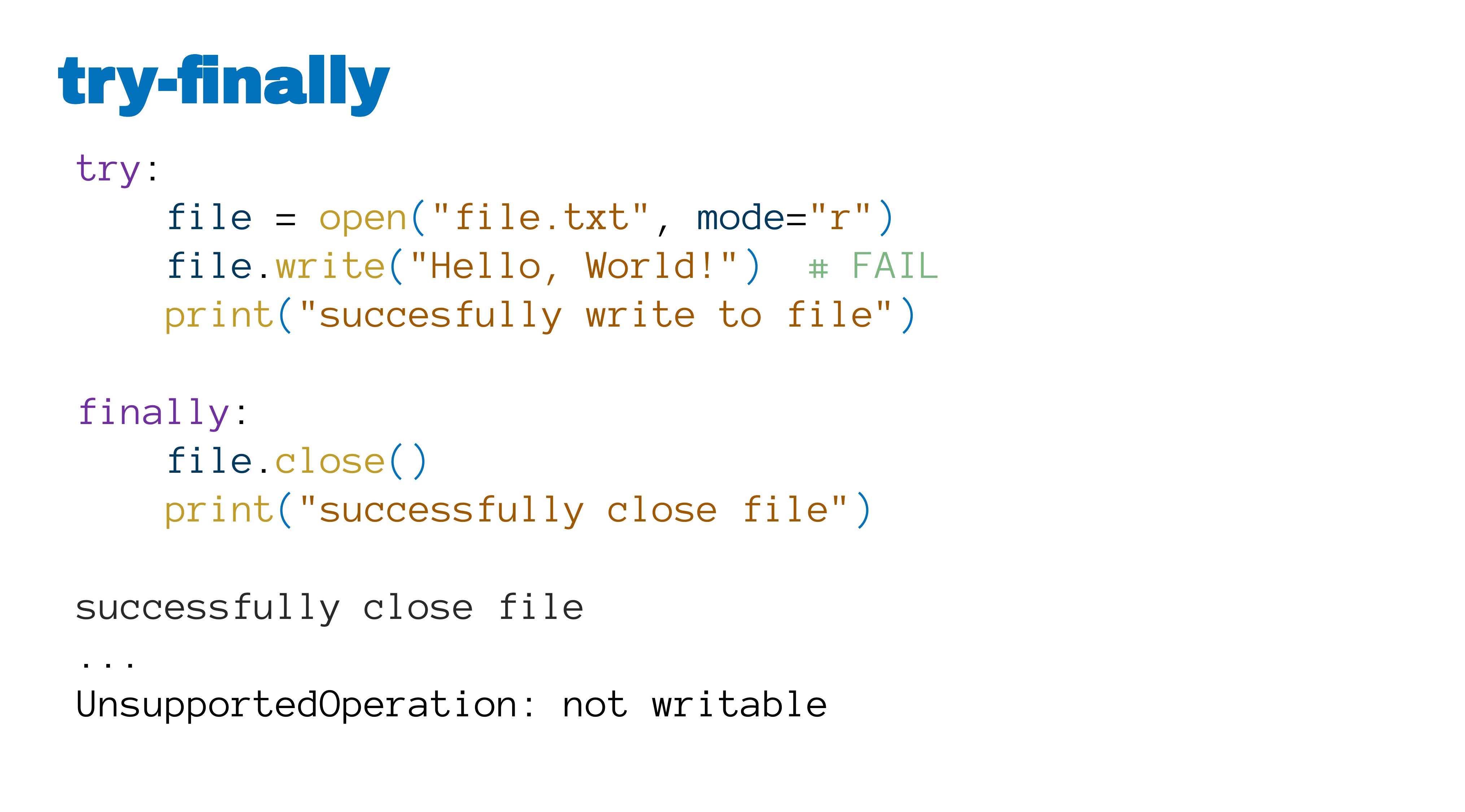

# try-finally
try:
    file = open("file.txt", mode="r")
    file.write("Hello, World!")  # FAIL
    print("succesfully write to file")

finally:
    file.close()
    print("successfully close file")

successfully close file
...
UnsupportedOperation: not writable
37